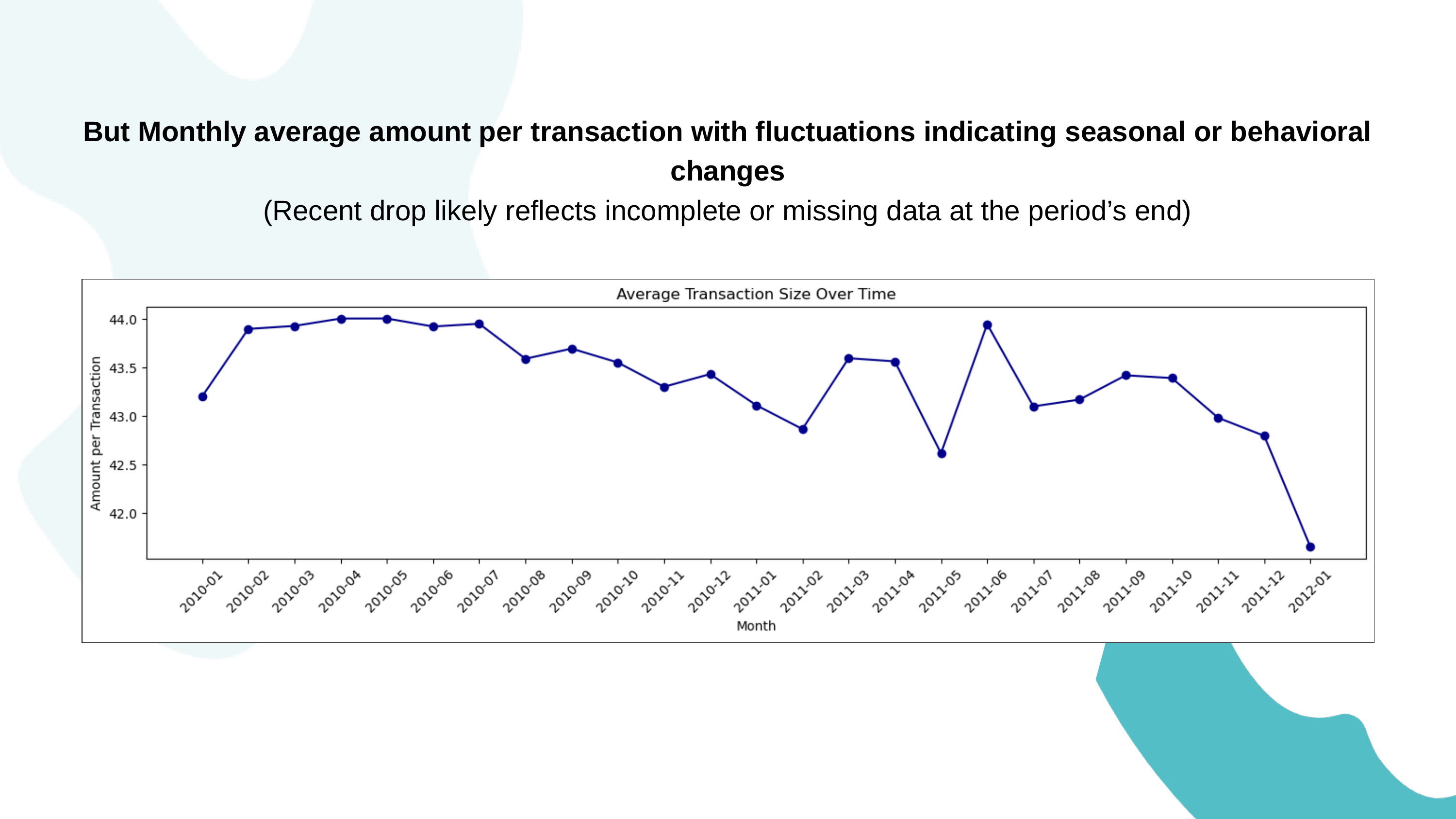

But Monthly average amount per transaction with fluctuations indicating seasonal or behavioral changes
(Recent drop likely reflects incomplete or missing data at the period’s end)